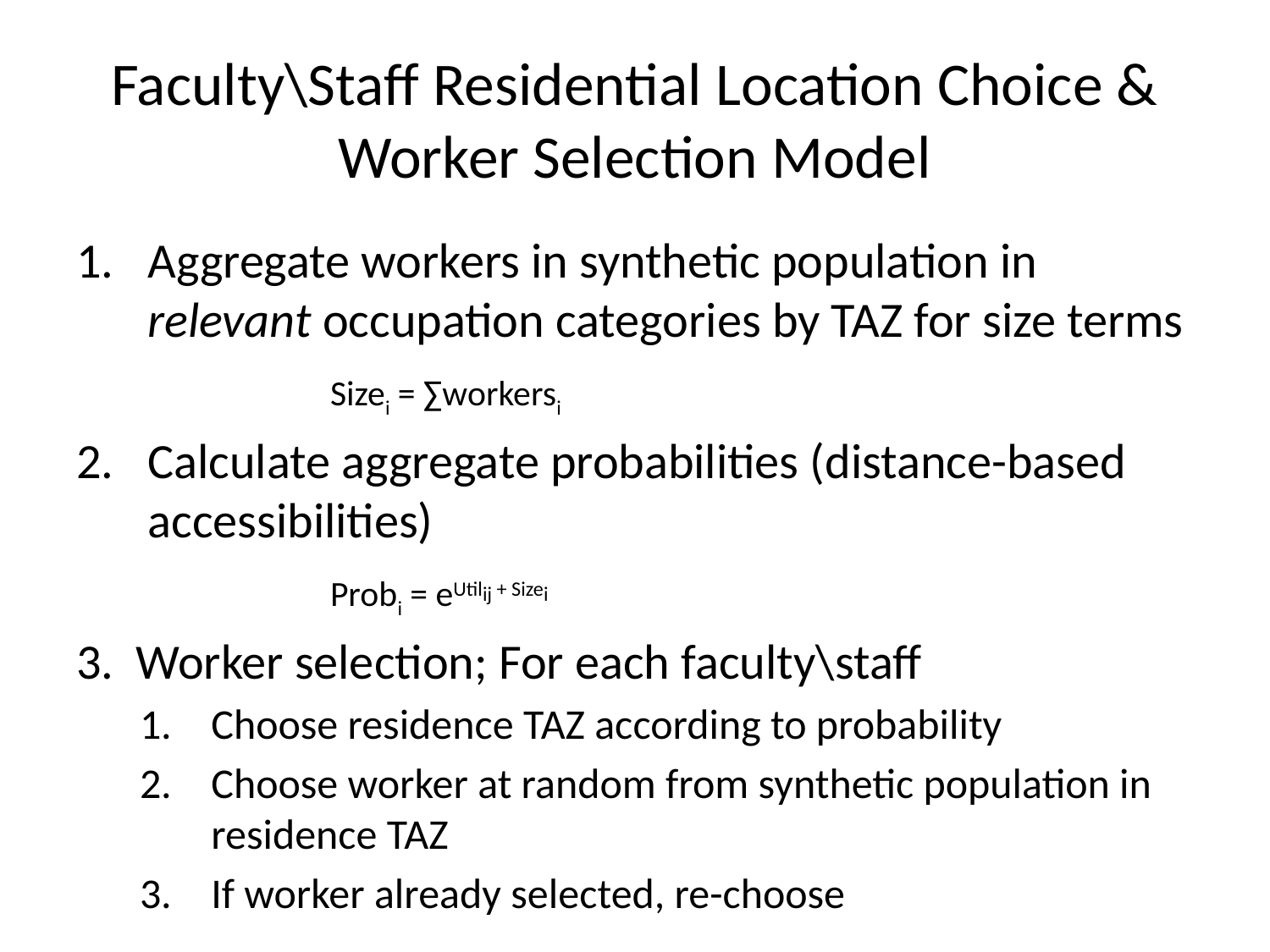

# Faculty\Staff Residential Location Choice & Worker Selection Model
Aggregate workers in synthetic population in relevant occupation categories by TAZ for size terms
		Sizei = ∑workersi
Calculate aggregate probabilities (distance-based accessibilities)
		Probi = eUtilij + Sizei
3.  Worker selection; For each faculty\staff
Choose residence TAZ according to probability
Choose worker at random from synthetic population in residence TAZ
If worker already selected, re-choose